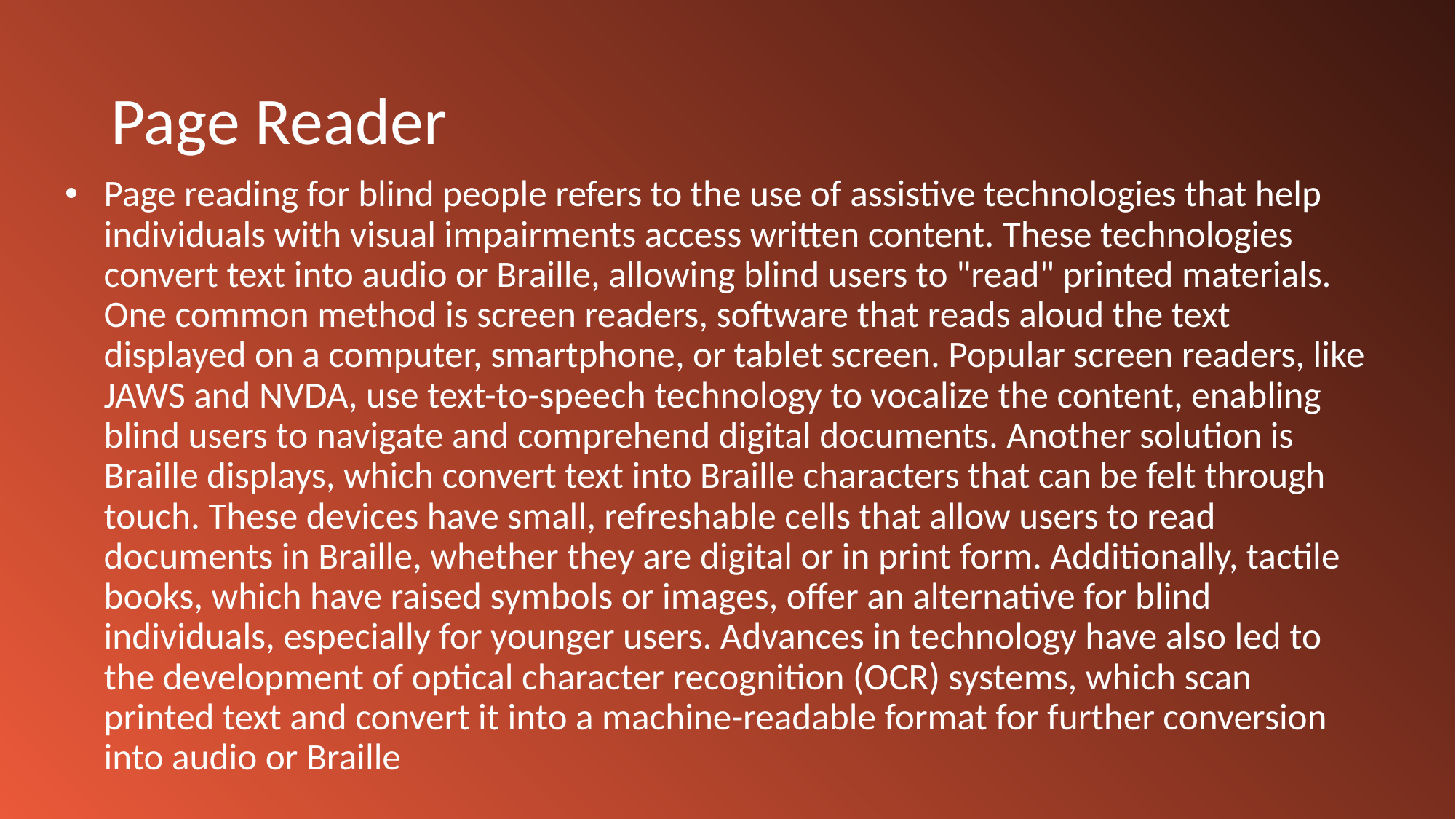

# Page Reader
Page reading for blind people refers to the use of assistive technologies that help individuals with visual impairments access written content. These technologies convert text into audio or Braille, allowing blind users to "read" printed materials. One common method is screen readers, software that reads aloud the text displayed on a computer, smartphone, or tablet screen. Popular screen readers, like JAWS and NVDA, use text-to-speech technology to vocalize the content, enabling blind users to navigate and comprehend digital documents. Another solution is Braille displays, which convert text into Braille characters that can be felt through touch. These devices have small, refreshable cells that allow users to read documents in Braille, whether they are digital or in print form. Additionally, tactile books, which have raised symbols or images, offer an alternative for blind individuals, especially for younger users. Advances in technology have also led to the development of optical character recognition (OCR) systems, which scan printed text and convert it into a machine-readable format for further conversion into audio or Braille